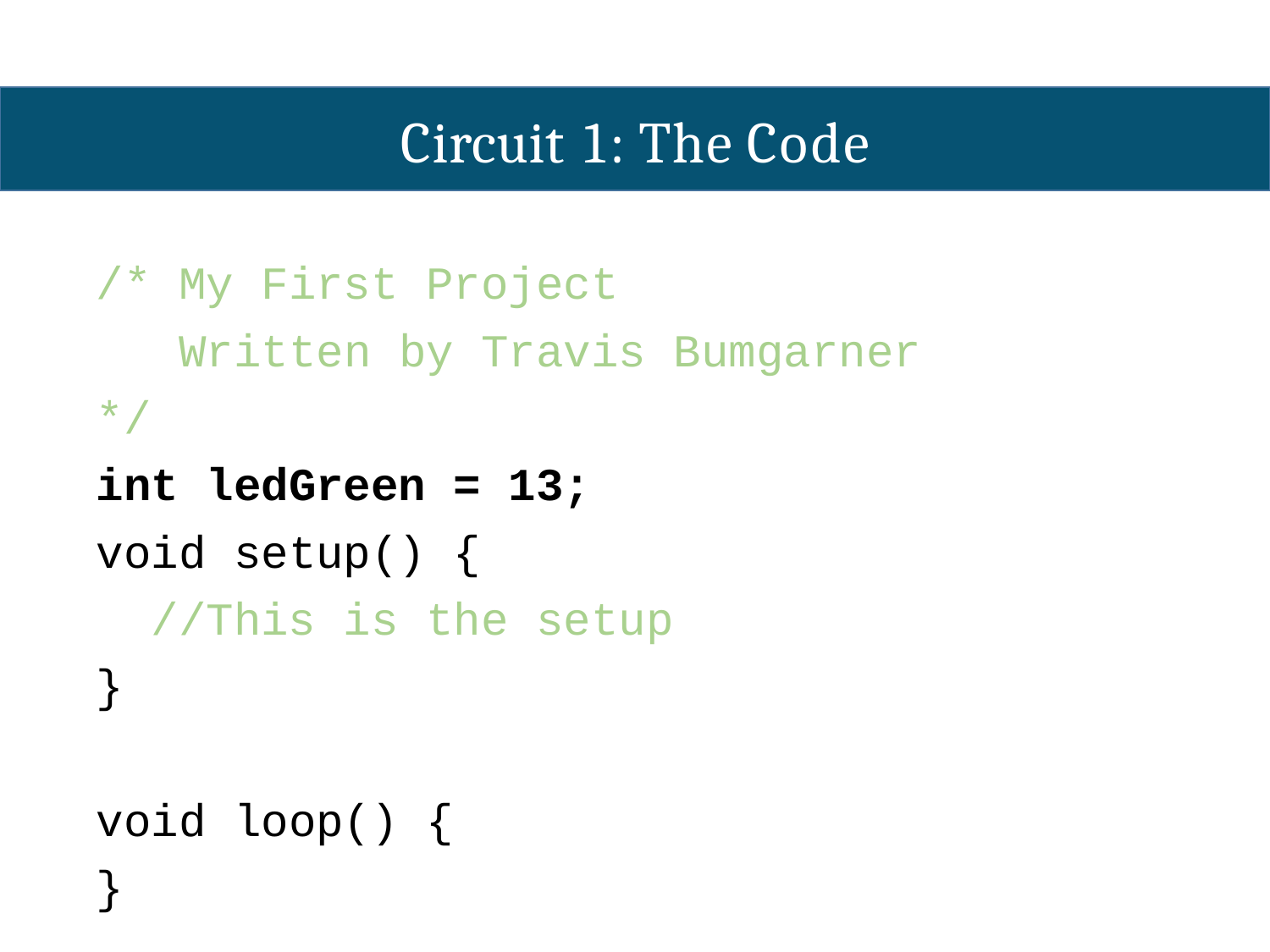

Circuit 1: The Code
/* My First Project
   Written by Travis Bumgarner
*/
int ledGreen = 13;
void setup() {
  //This is the setup
}

void loop() {
}